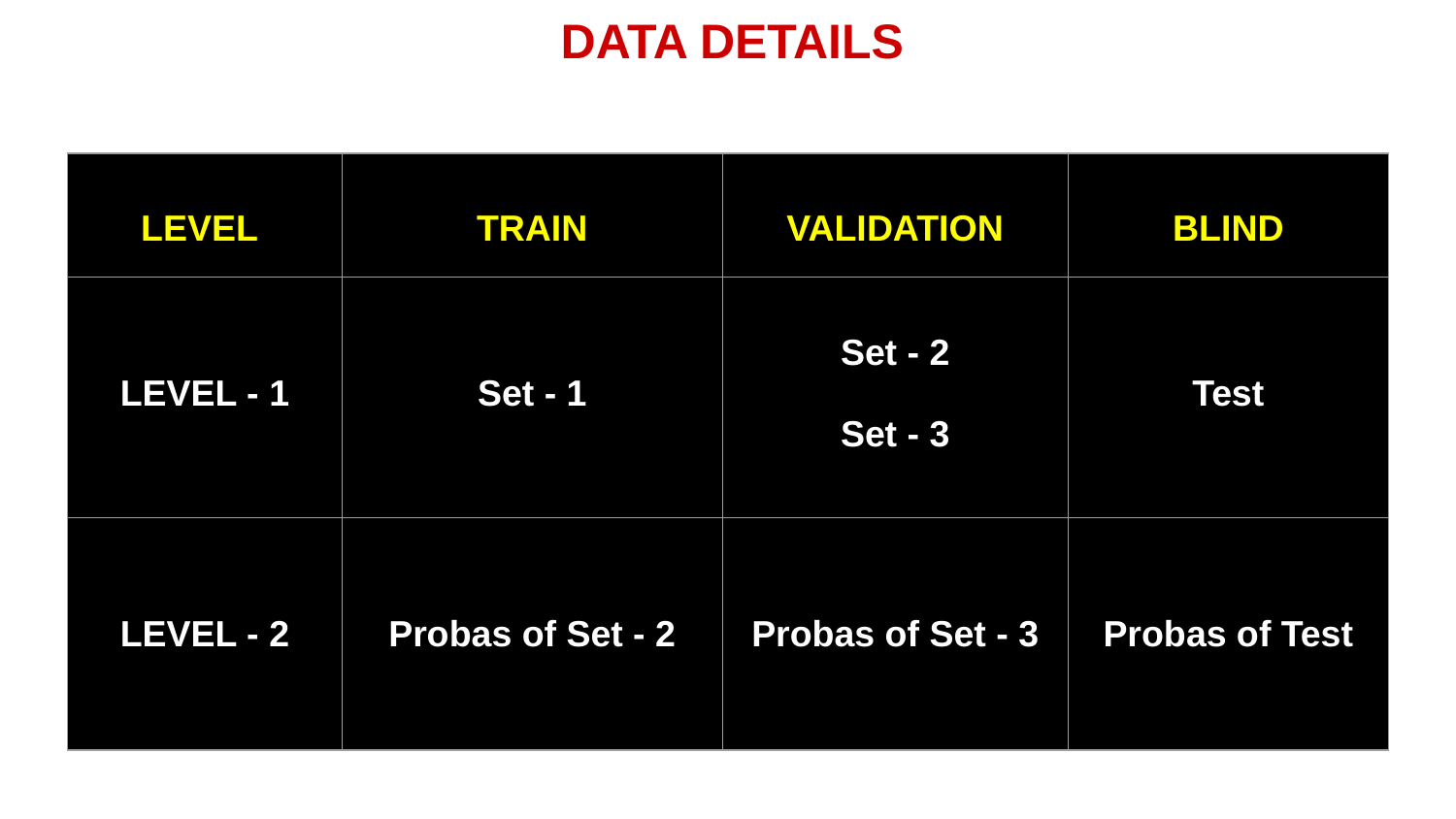

DATA DETAILS
| LEVEL | TRAIN | VALIDATION | BLIND |
| --- | --- | --- | --- |
| LEVEL - 1 | Set - 1 | Set - 2 Set - 3 | Test |
| LEVEL - 2 | Probas of Set - 2 | Probas of Set - 3 | Probas of Test |